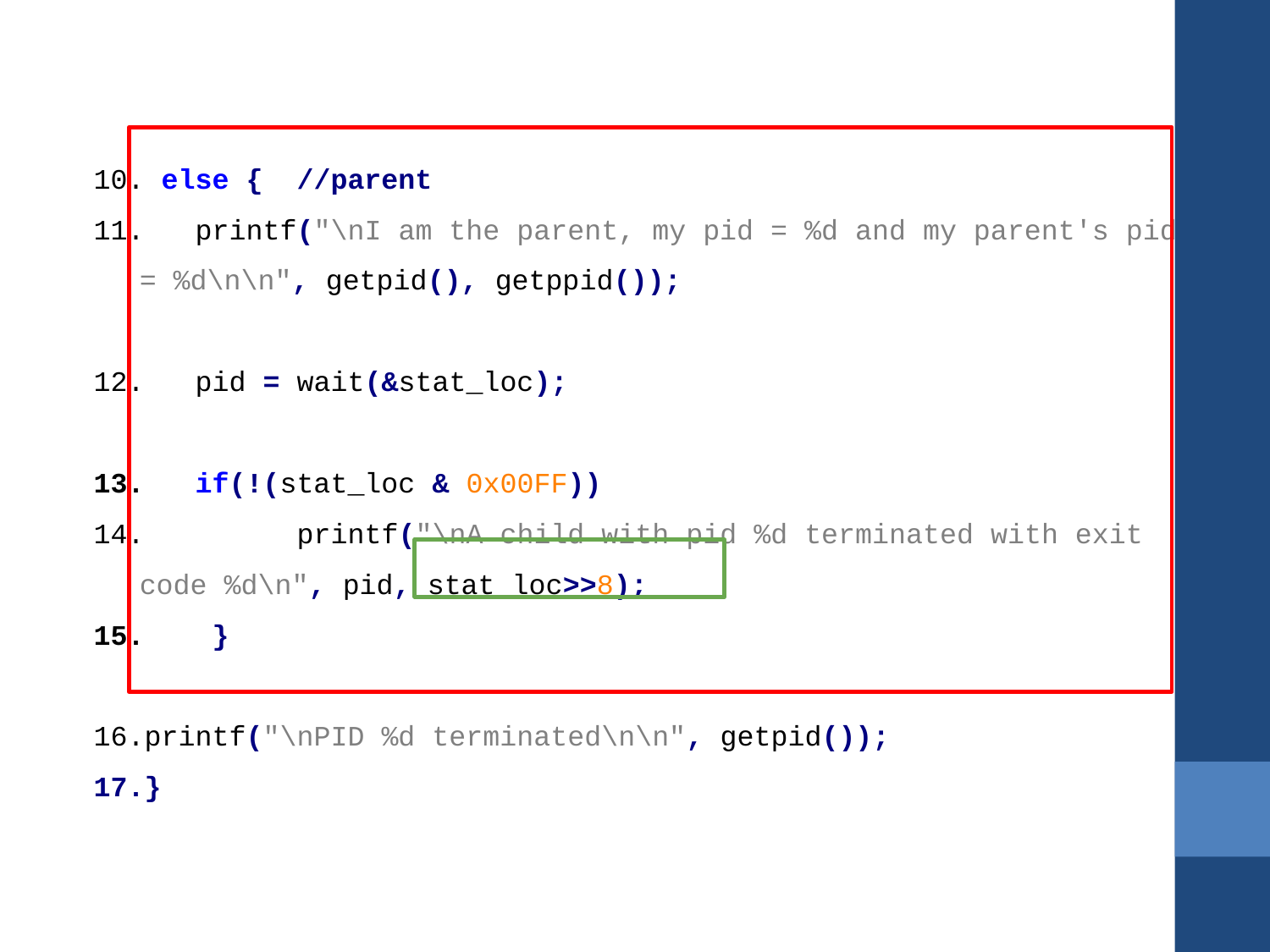

else {  //parent
   printf("\nI am the parent, my pid = %d and my parent's pid = %d\n\n", getpid(), getppid());

   pid = wait(&stat_loc);

   if(!(stat_loc & 0x00FF))
         printf("\nA child with pid %d terminated with exit code %d\n", pid, stat_loc>>8);
    }

printf("\nPID %d terminated\n\n", getpid());
}